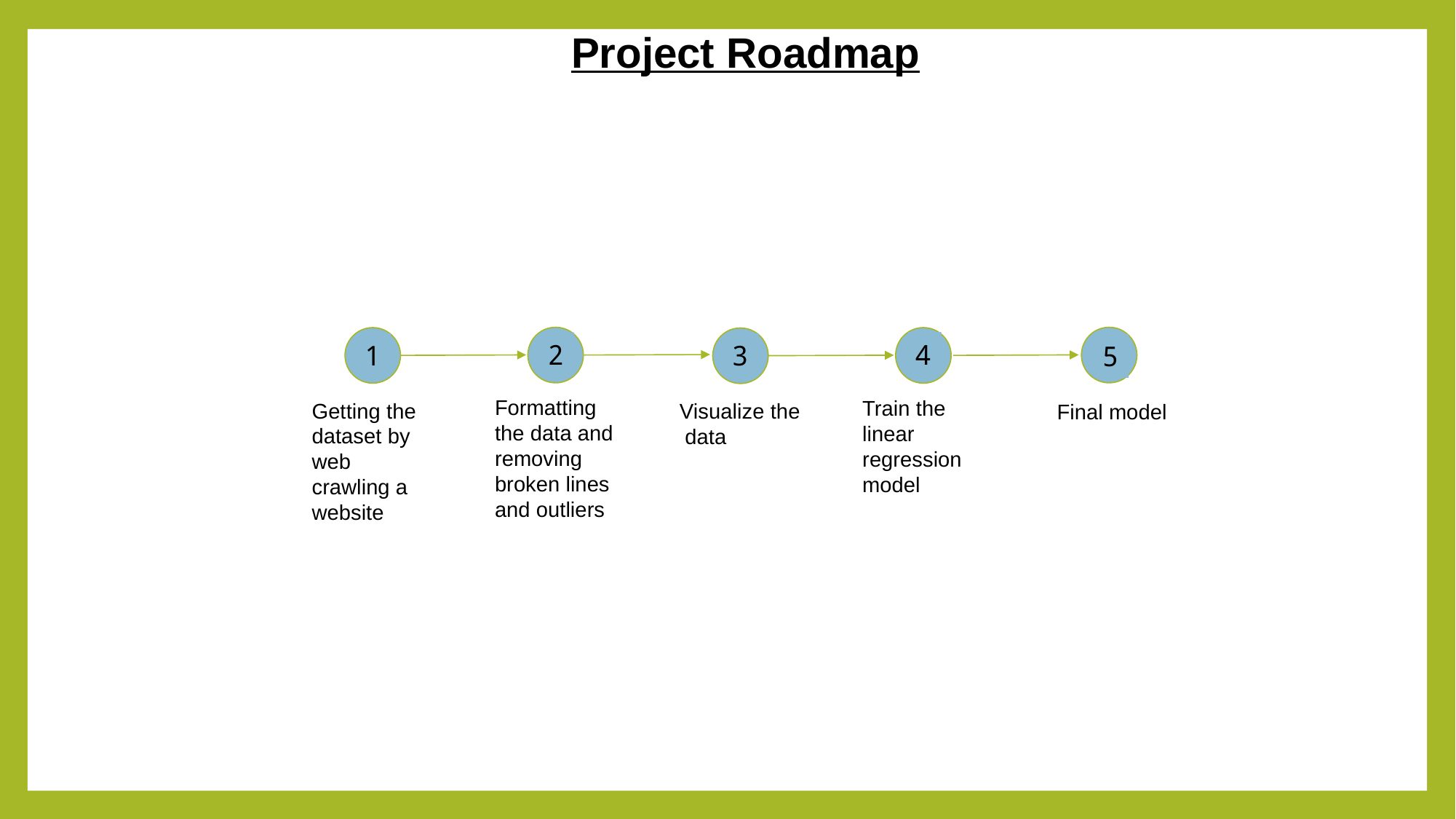

Project Roadmap

4
2
1
3
5
Formatting the data and removing broken lines and outliers
Train the linear regression model
Getting the dataset by web crawling a website
Visualize the data
Final model